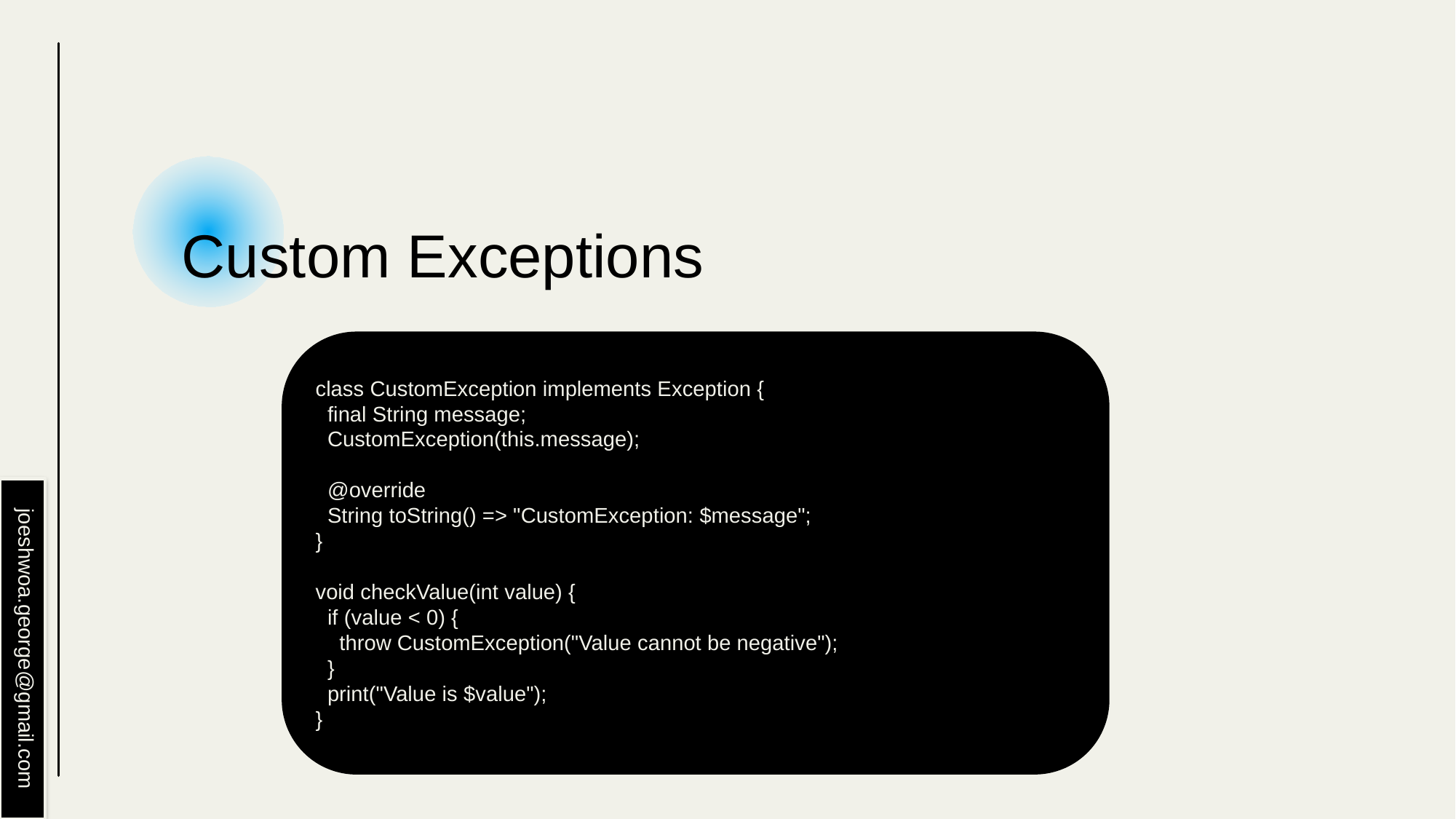

# Custom Exceptions

class CustomException implements Exception {
  final String message;
  CustomException(this.message);

  @override
  String toString() => "CustomException: $message";
}

void checkValue(int value) {
  if (value < 0) {
    throw CustomException("Value cannot be negative");
  }
  print("Value is $value");
}
joeshwoa.george@gmail.com